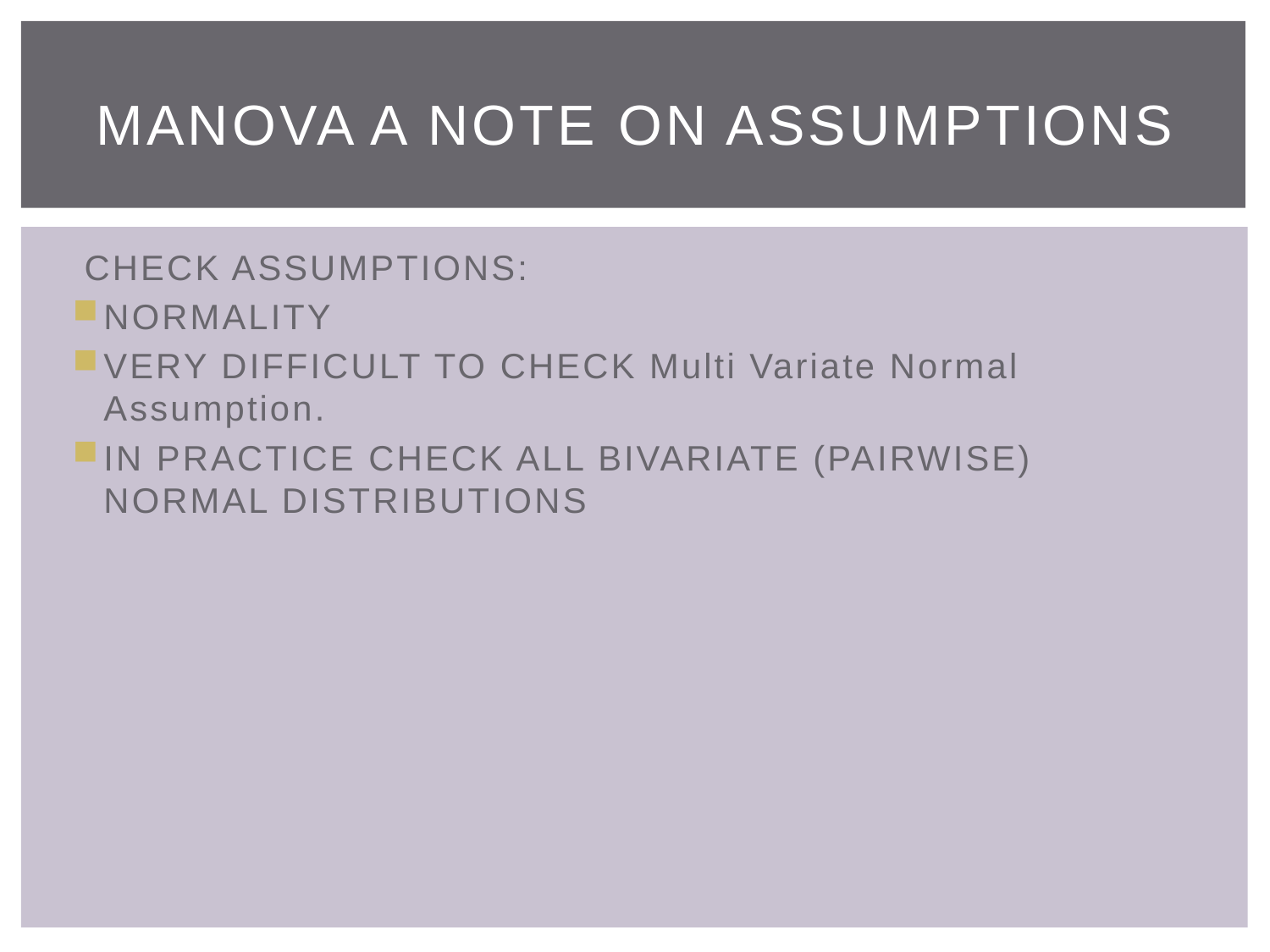

# MANOVA A NOTE ON ASSUMPTIONS
 CHECK ASSUMPTIONS:
NORMALITY
VERY DIFFICULT TO CHECK Multi Variate Normal Assumption.
IN PRACTICE CHECK ALL BIVARIATE (PAIRWISE) NORMAL DISTRIBUTIONS